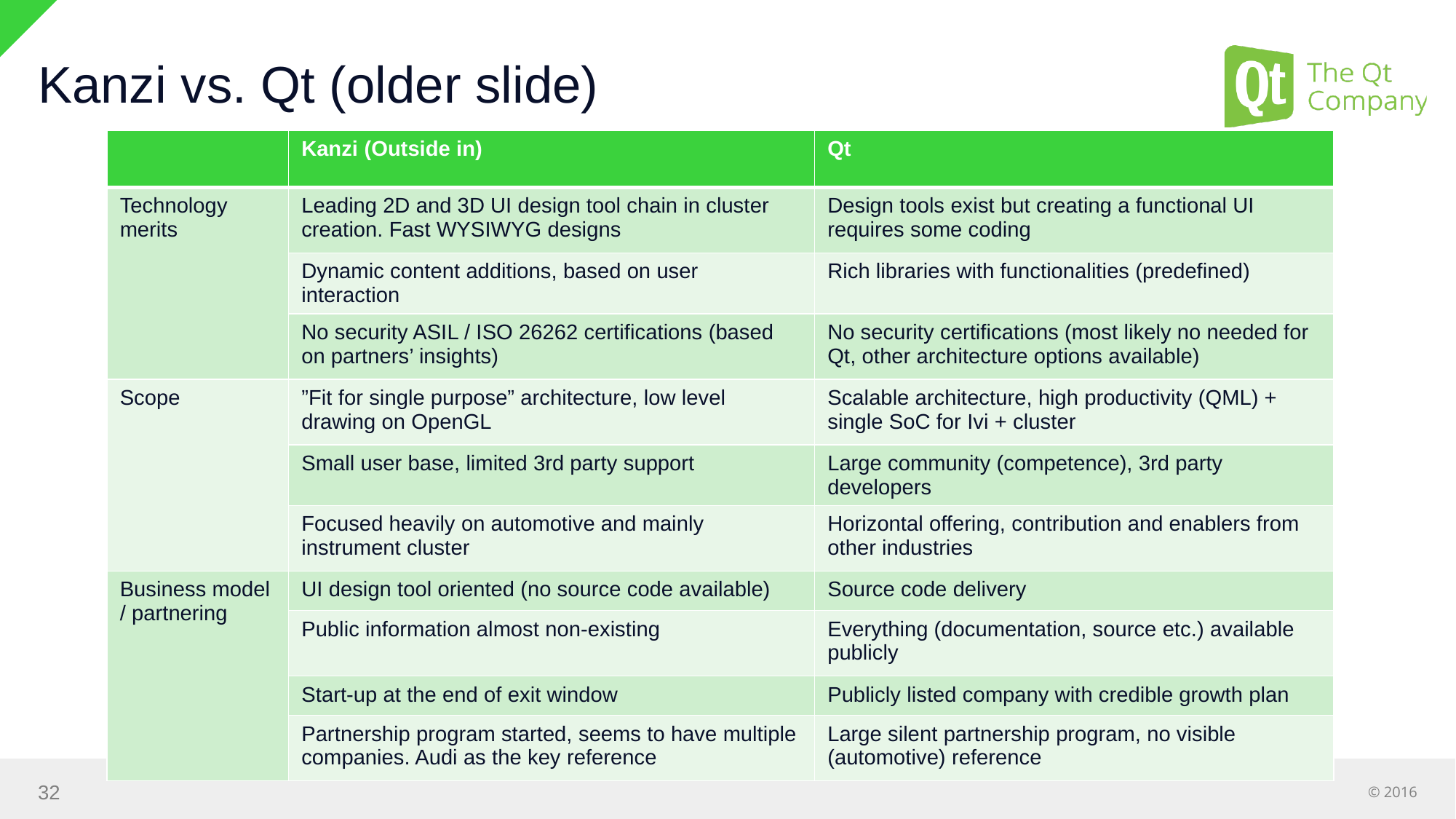

# Kanzi vs. Qt (older slide)
|  | Kanzi (Outside in) | Qt |
| --- | --- | --- |
| Technology merits | Leading 2D and 3D UI design tool chain in cluster creation. Fast WYSIWYG designs | Design tools exist but creating a functional UI requires some coding |
|  | Dynamic content additions, based on user interaction | Rich libraries with functionalities (predefined) |
|  | No security ASIL / ISO 26262 certifications (based on partners’ insights) | No security certifications (most likely no needed for Qt, other architecture options available) |
| Scope | ”Fit for single purpose” architecture, low level drawing on OpenGL | Scalable architecture, high productivity (QML) + single SoC for Ivi + cluster |
|  | Small user base, limited 3rd party support | Large community (competence), 3rd party developers |
|  | Focused heavily on automotive and mainly instrument cluster | Horizontal offering, contribution and enablers from other industries |
| Business model / partnering | UI design tool oriented (no source code available) | Source code delivery |
|  | Public information almost non-existing | Everything (documentation, source etc.) available publicly |
|  | Start-up at the end of exit window | Publicly listed company with credible growth plan |
|  | Partnership program started, seems to have multiple companies. Audi as the key reference | Large silent partnership program, no visible (automotive) reference |
32
© 2016